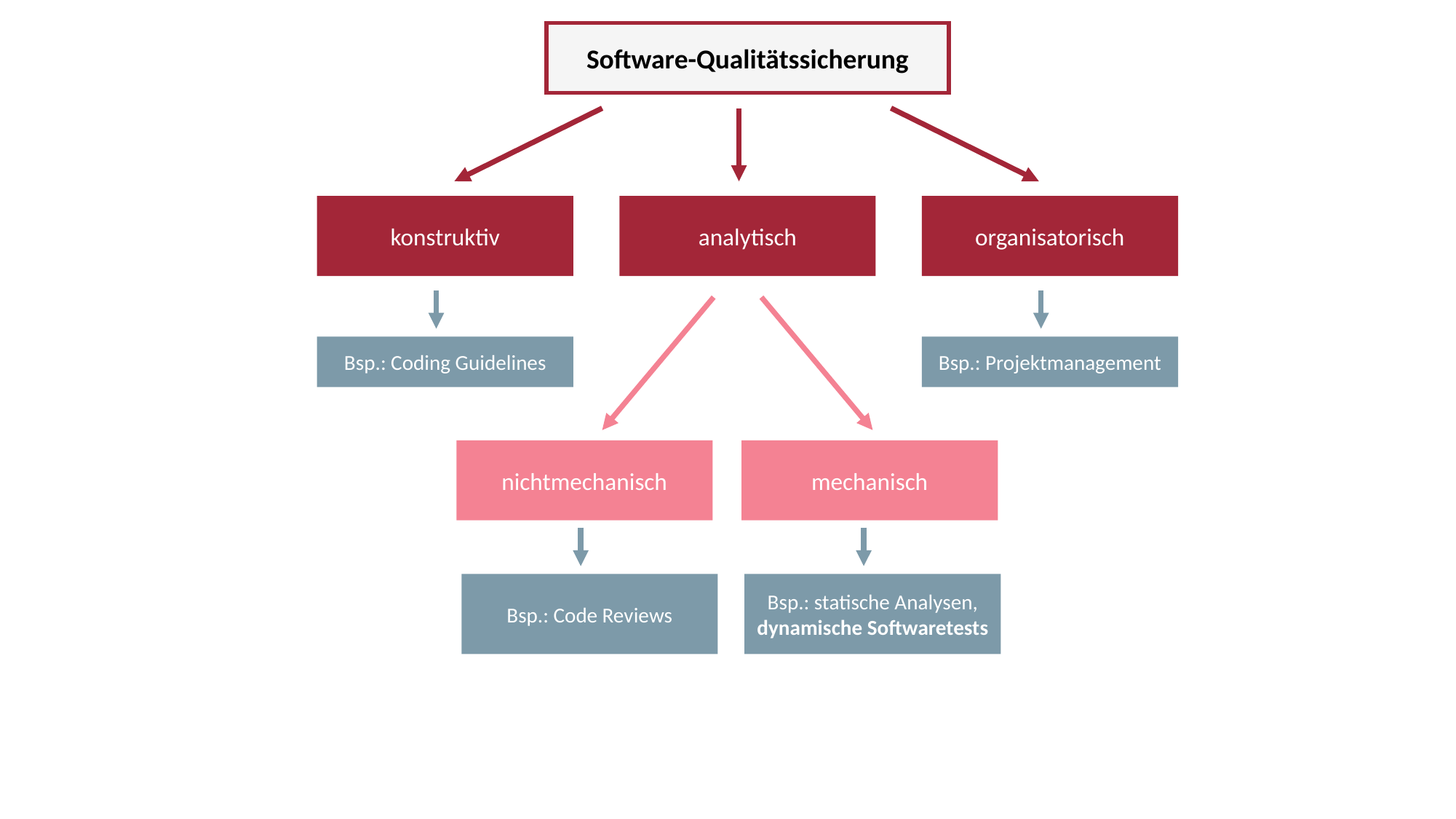

Software-Qualitätssicherung
konstruktiv
analytisch
organisatorisch
Bsp.: Coding Guidelines
Bsp.: Projektmanagement
nichtmechanisch
mechanisch
Bsp.: Code Reviews
Bsp.: statische Analysen, dynamische Softwaretests